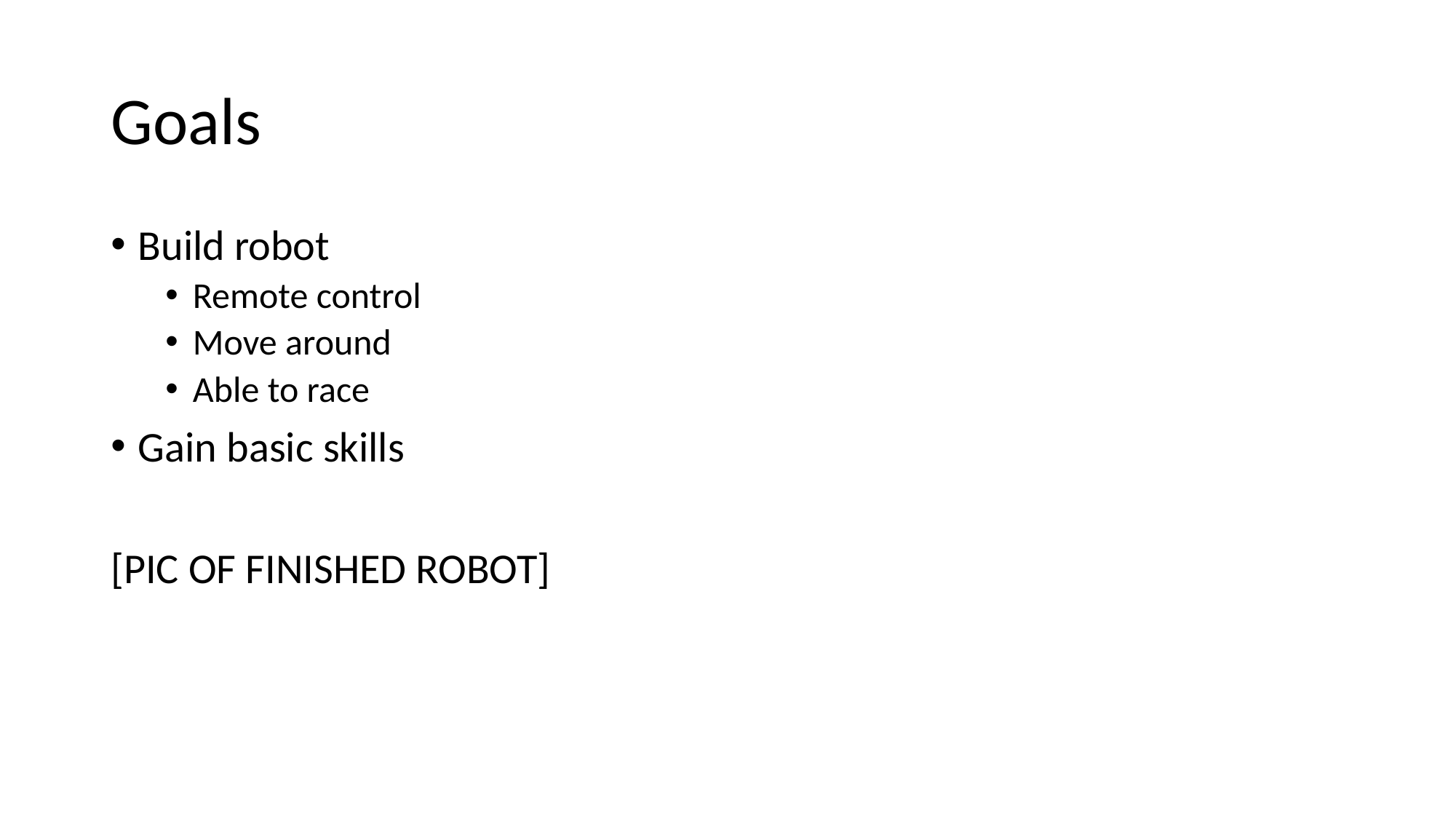

# Goals
Build robot
Remote control
Move around
Able to race
Gain basic skills

[PIC OF FINISHED ROBOT]